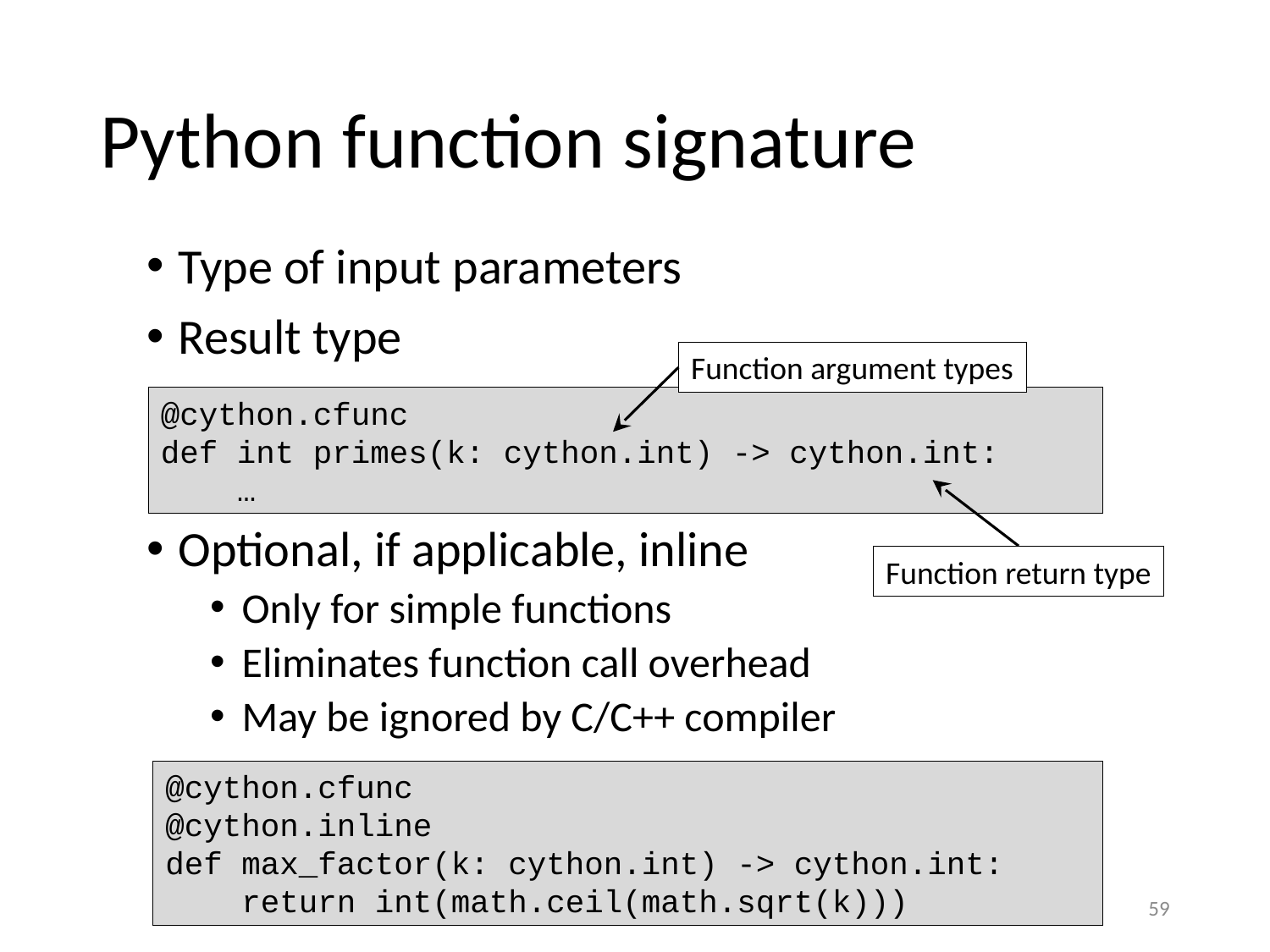

# Python function signature
Type of input parameters
Result type

Optional, if applicable, inline
Only for simple functions
Eliminates function call overhead
May be ignored by C/C++ compiler
Function argument types
@cython.cfunc
def int primes(k: cython.int) -> cython.int:
    …
Function return type
@cython.cfunc
@cython.inline
def max_factor(k: cython.int) -> cython.int:
    return int(math.ceil(math.sqrt(k)))
59